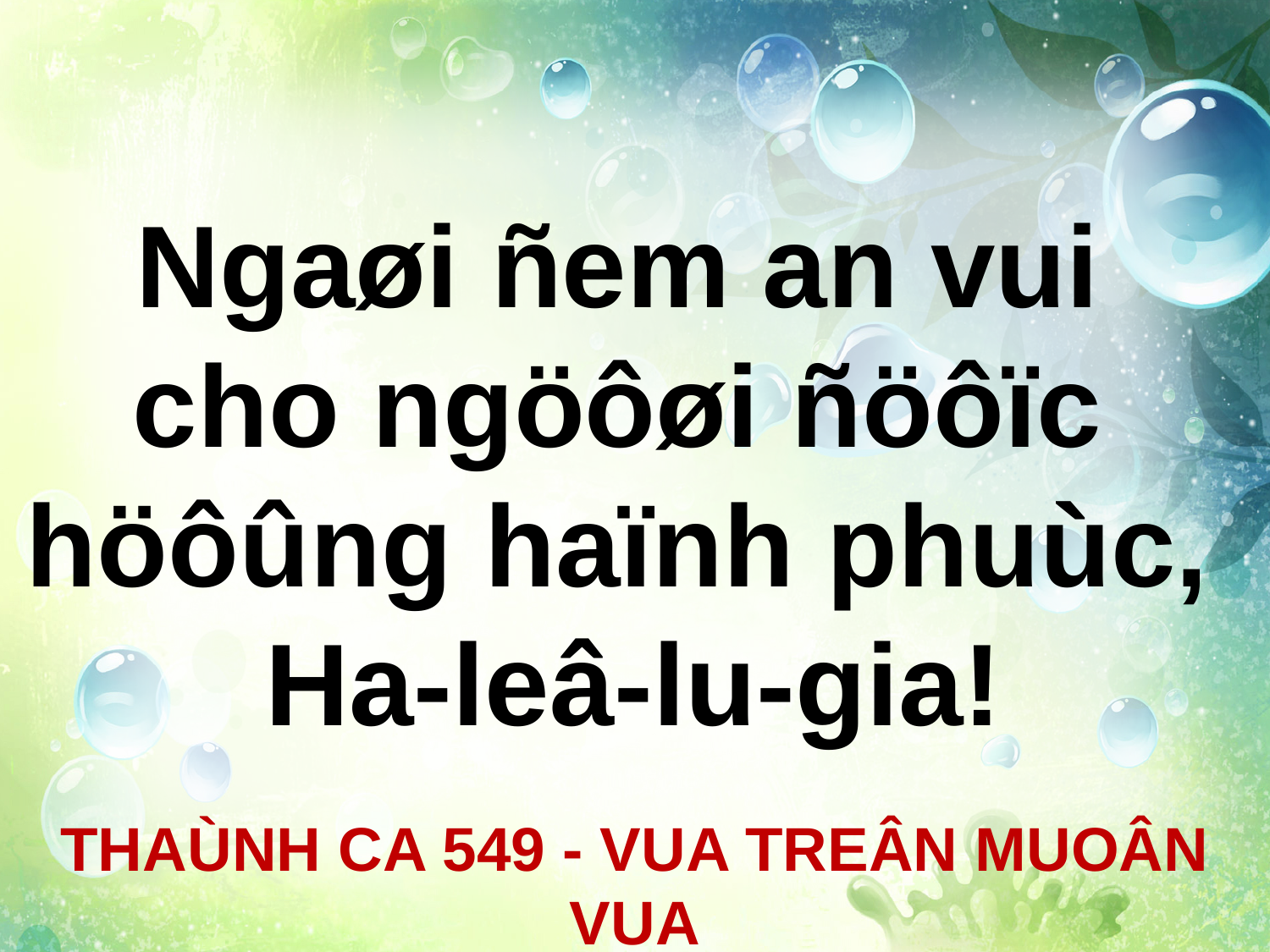

Ngaøi ñem an vui
cho ngöôøi ñöôïc
höôûng haïnh phuùc,
Ha-leâ-lu-gia!
THAÙNH CA 549 - VUA TREÂN MUOÂN VUA